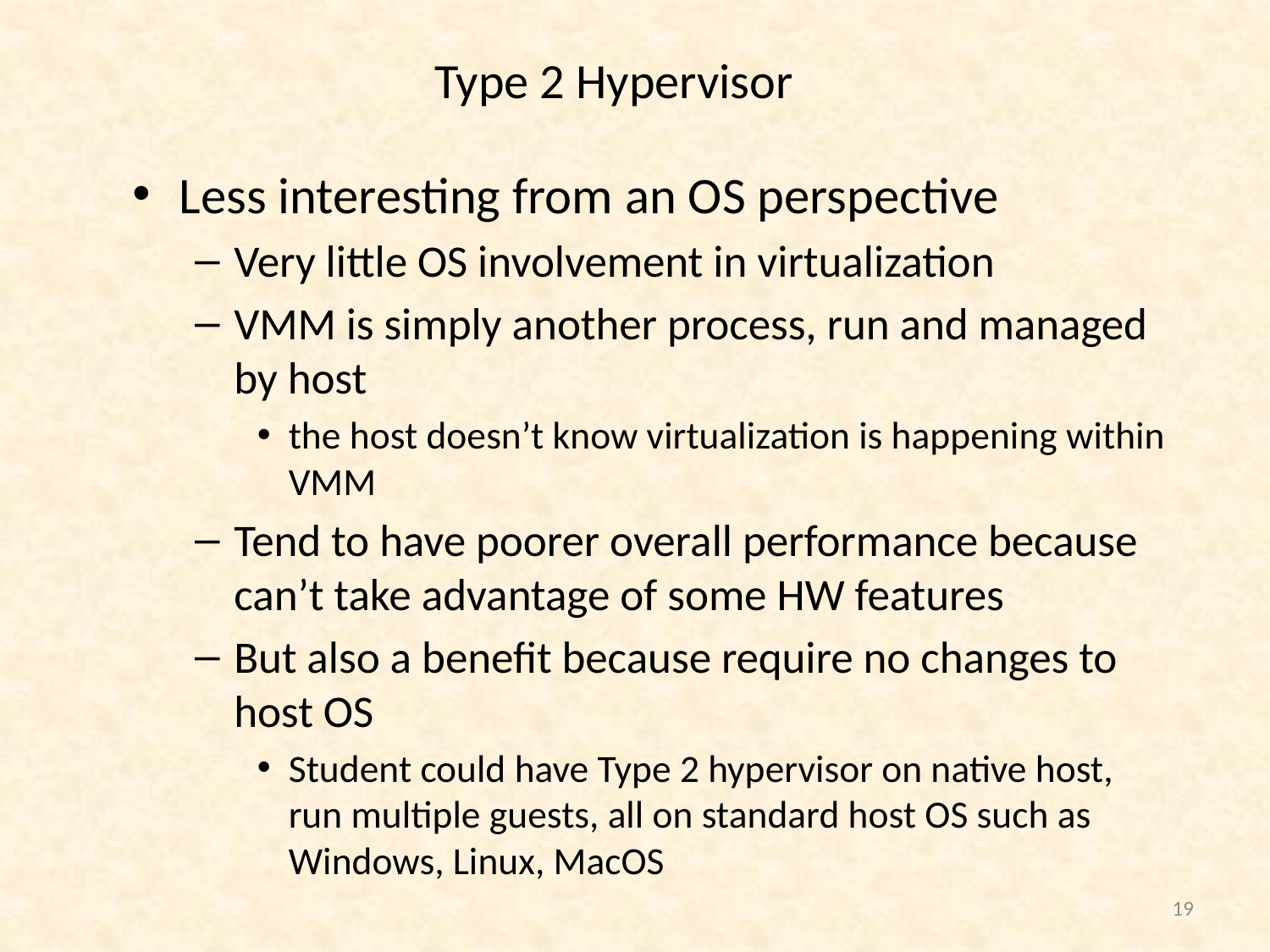

# Type 2 Hypervisor
Less interesting from an OS perspective
Very little OS involvement in virtualization
VMM is simply another process, run and managed by host
the host doesn’t know virtualization is happening within VMM
Tend to have poorer overall performance because can’t take advantage of some HW features
But also a benefit because require no changes to host OS
Student could have Type 2 hypervisor on native host, run multiple guests, all on standard host OS such as Windows, Linux, MacOS

19